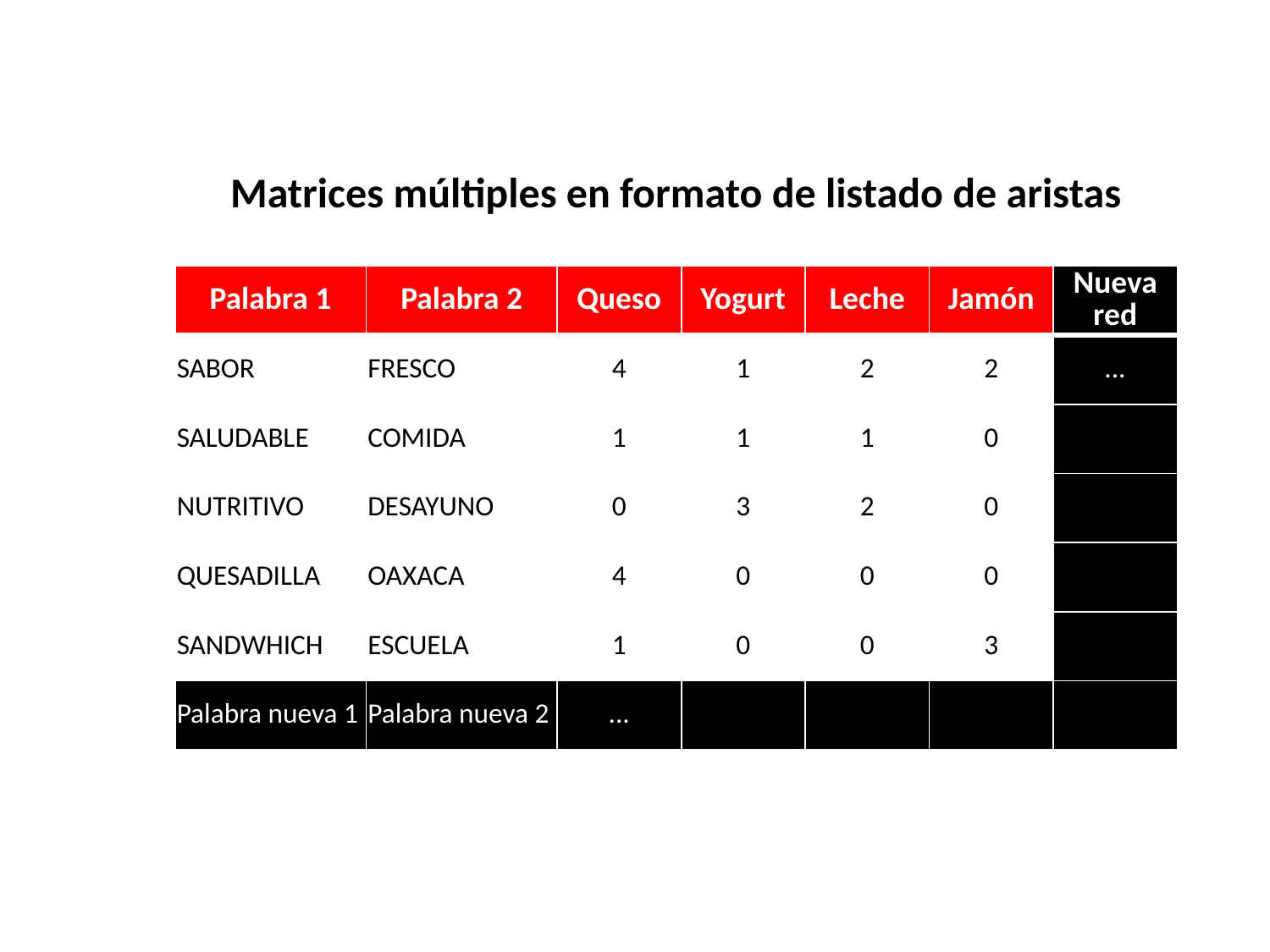

Matrices múltiples en formato de listado de aristas
| Palabra 1 | Palabra 2 | Queso | Yogurt | Leche | Jamón | Nueva red |
| --- | --- | --- | --- | --- | --- | --- |
| SABOR | FRESCO | 4 | 1 | 2 | 2 | ... |
| SALUDABLE | COMIDA | 1 | 1 | 1 | 0 |  |
| NUTRITIVO | DESAYUNO | 0 | 3 | 2 | 0 |  |
| QUESADILLA | OAXACA | 4 | 0 | 0 | 0 |  |
| SANDWHICH | ESCUELA | 1 | 0 | 0 | 3 |  |
| Palabra nueva 1 | Palabra nueva 2 | ... |  |  |  |  |